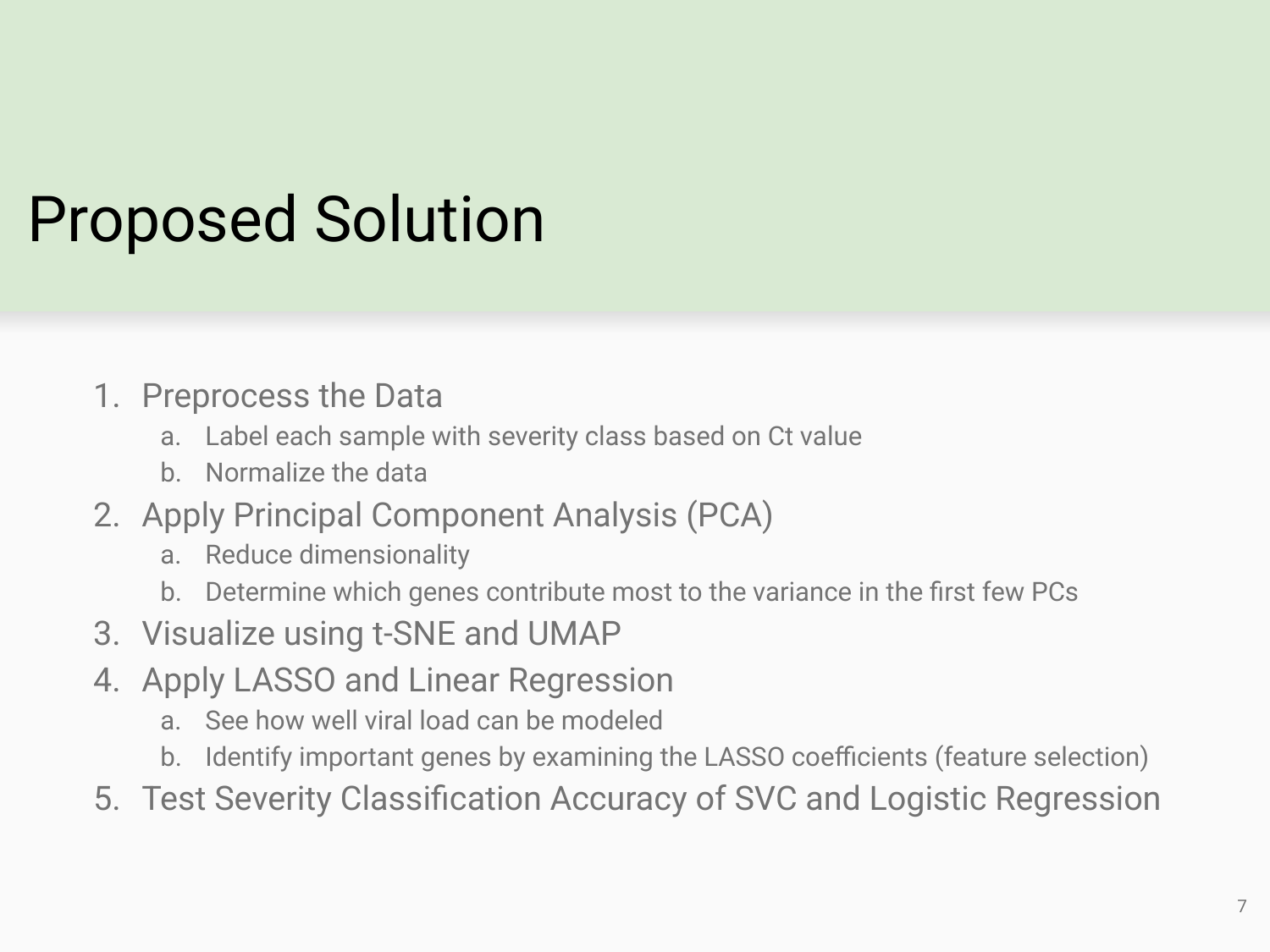

Proposed Solution
Preprocess the Data
Label each sample with severity class based on Ct value
Normalize the data
Apply Principal Component Analysis (PCA)
Reduce dimensionality
Determine which genes contribute most to the variance in the first few PCs
Visualize using t-SNE and UMAP
Apply LASSO and Linear Regression
See how well viral load can be modeled
Identify important genes by examining the LASSO coefficients (feature selection)
Test Severity Classification Accuracy of SVC and Logistic Regression
7